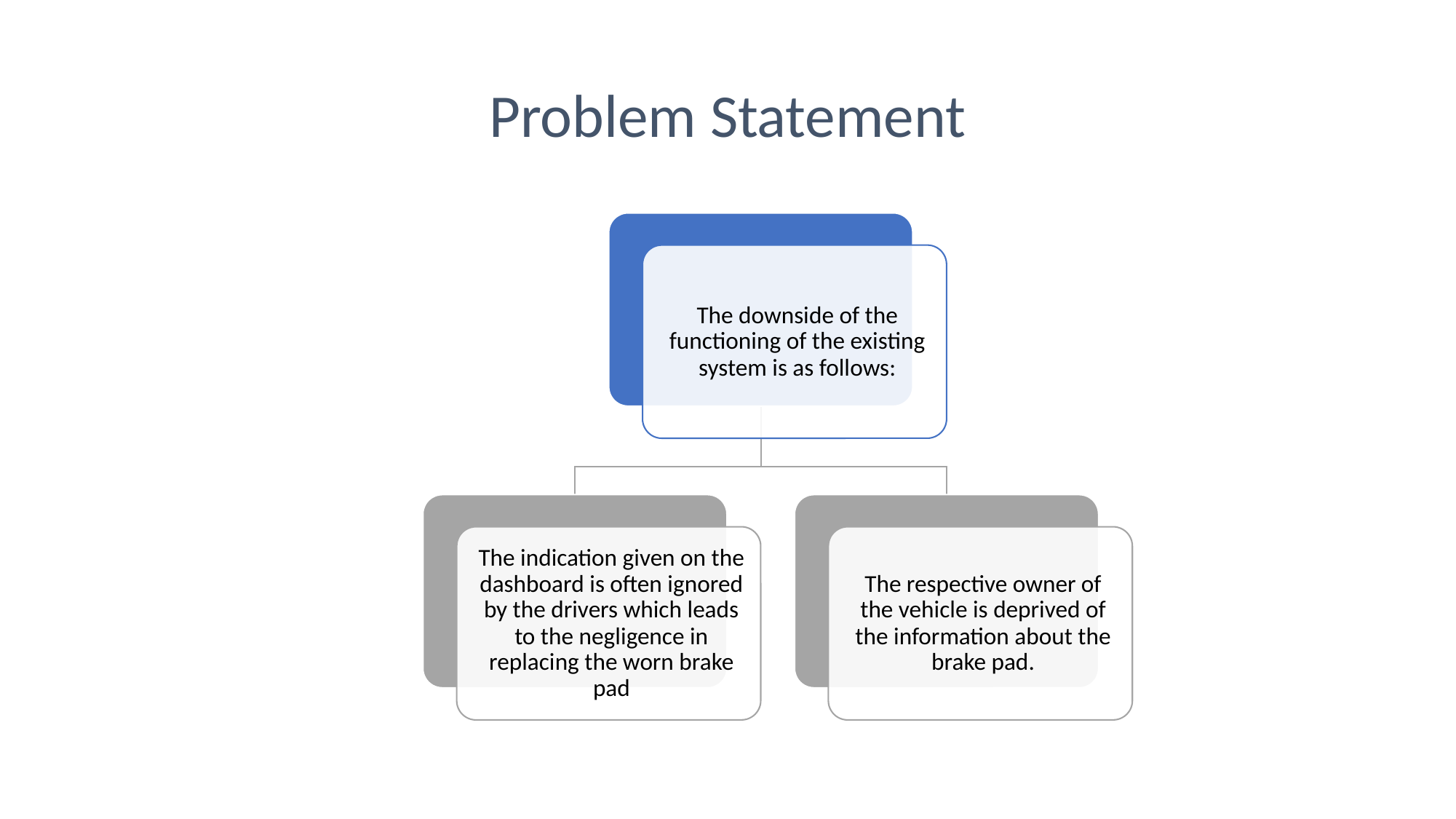

# Problem Statement
The downside of the functioning of the existing system is as follows:
The indication given on the dashboard is often ignored by the drivers which leads to the negligence in replacing the worn brake pad
The respective owner of the vehicle is deprived of the information about the brake pad.